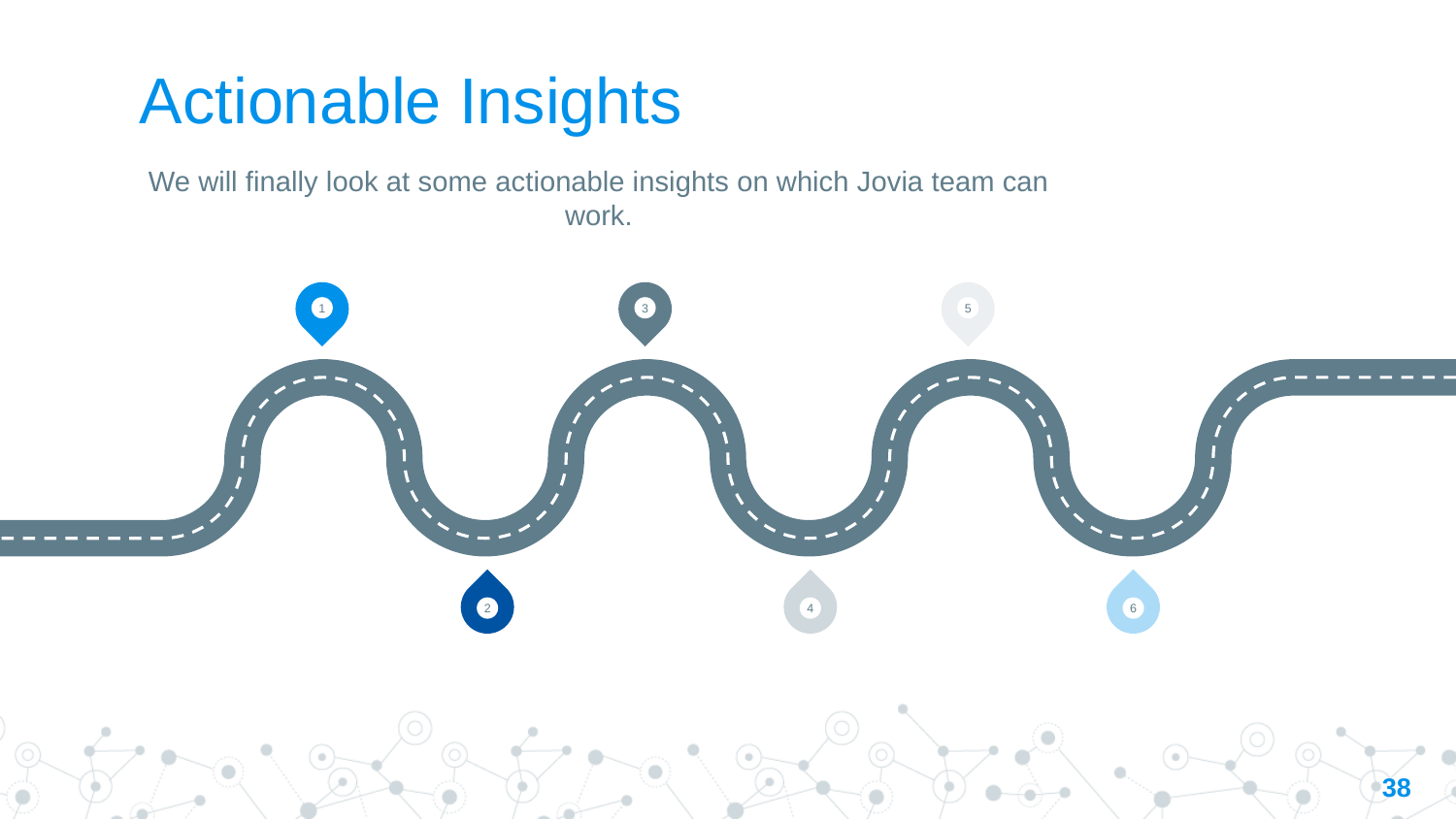

# Actionable Insights
We will finally look at some actionable insights on which Jovia team can work.

1

3

5

2

4

6
38